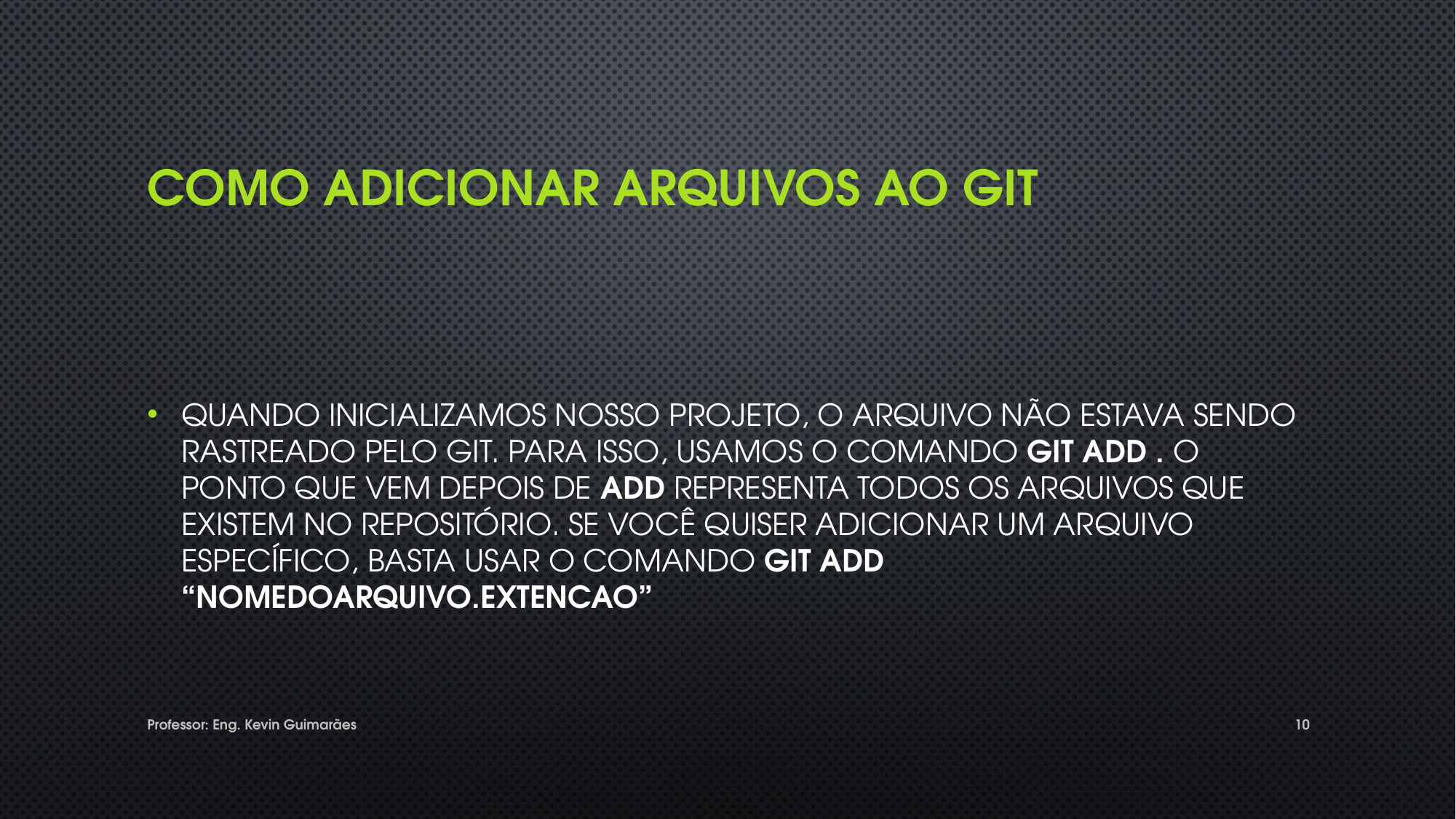

# Como adicionar arquivos ao Git
Quando inicializamos nosso projeto, o arquivo não estava sendo rastreado pelo Git. Para isso, usamos o comando git add . O ponto que vem depois de add representa todos os arquivos que existem no repositório. Se você quiser adicionar um arquivo específico, basta usar o comando git add “nomedoarquivo.extencao”
Professor: Eng. Kevin Guimarães
10